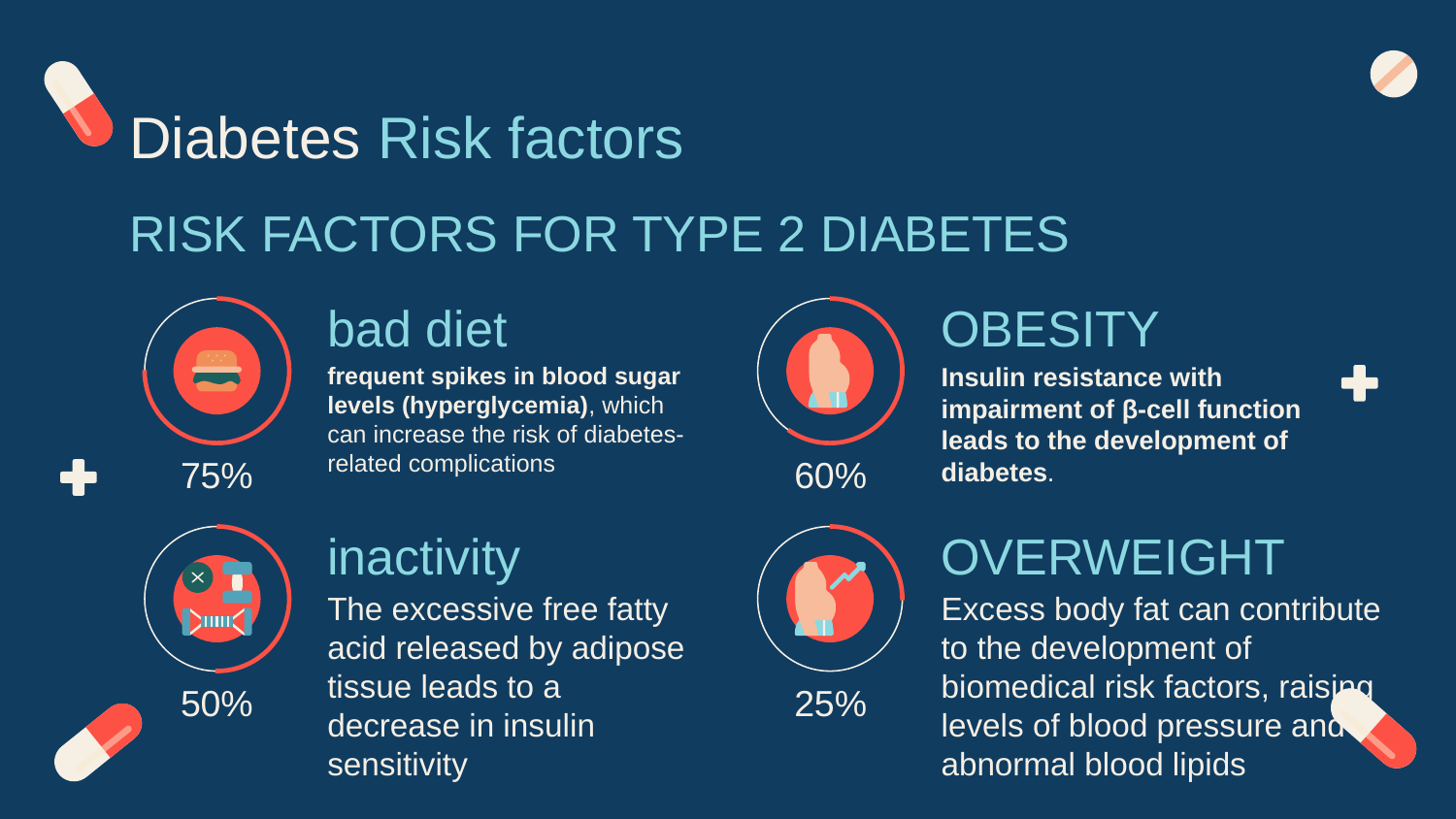

# Diabetes Risk factors
RISK FACTORS FOR TYPE 2 DIABETES
bad diet
OBESITY

Insulin resistance with impairment of β-cell function leads to the development of diabetes.
frequent spikes in blood sugar levels (hyperglycemia), which can increase the risk of diabetes-related complications

75%
60%
OVERWEIGHT
inactivity

Excess body fat can contribute to the development of biomedical risk factors, raising levels of blood pressure and abnormal blood lipids
The excessive free fatty acid released by adipose tissue leads to a decrease in insulin sensitivity
25%
50%